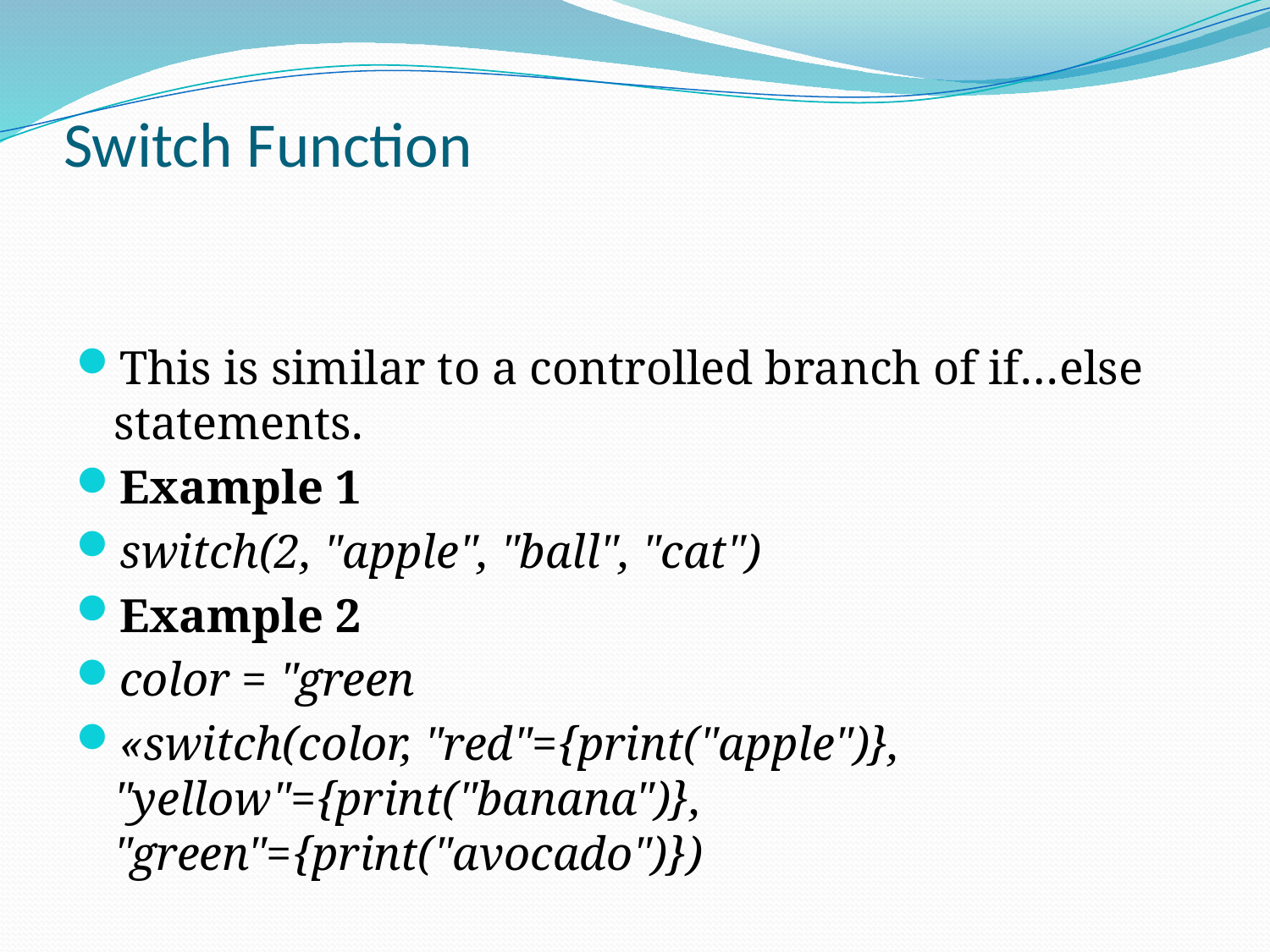

# Switch Function

This is similar to a controlled branch of if…else statements.
Example 1
switch(2, "apple", "ball", "cat")
Example 2
color = "green
«switch(color, "red"={print("apple")}, "yellow"={print("banana")}, "green"={print("avocado")})